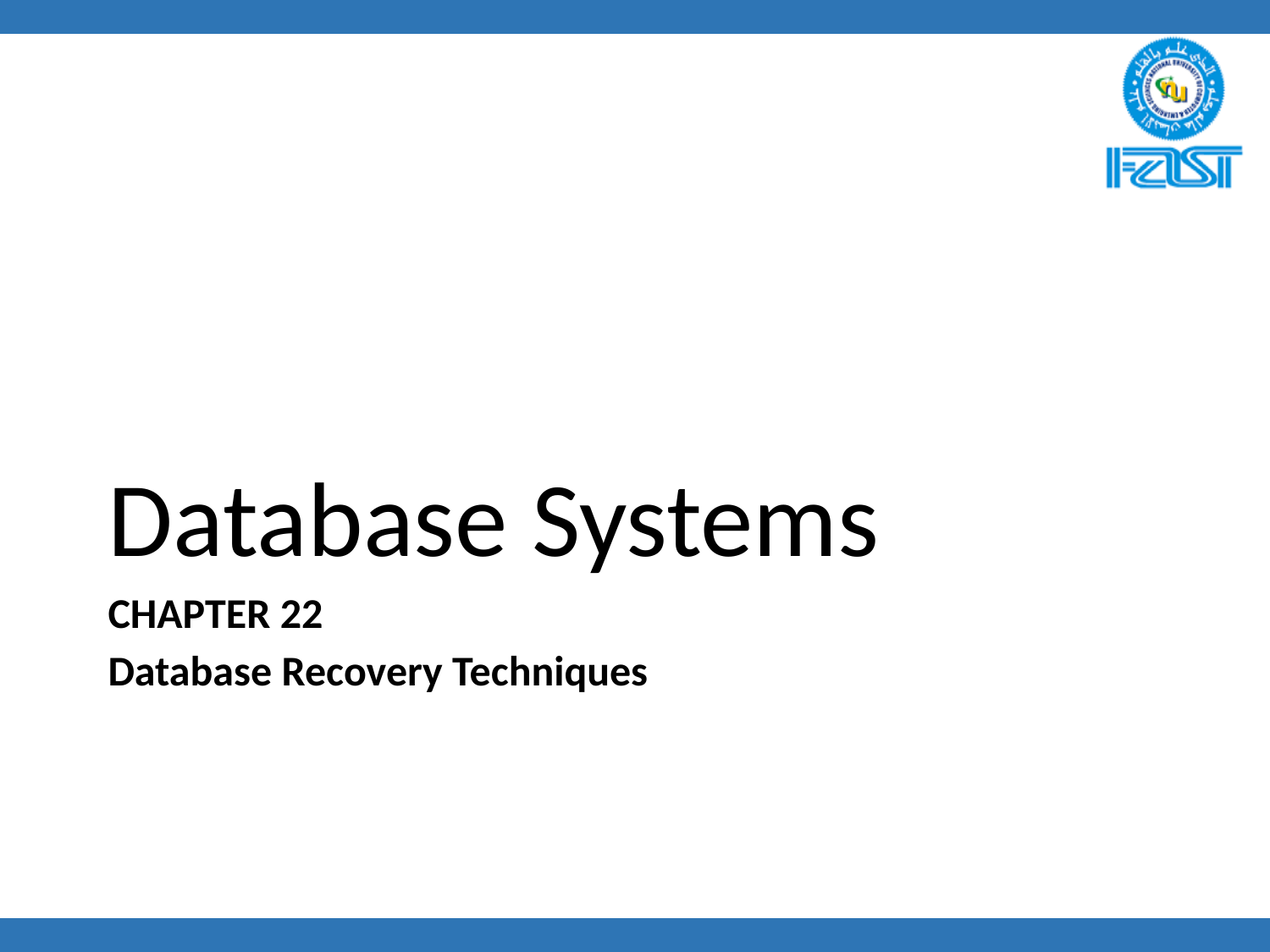

# Database Systems
CHAPTER 22
Database Recovery Techniques